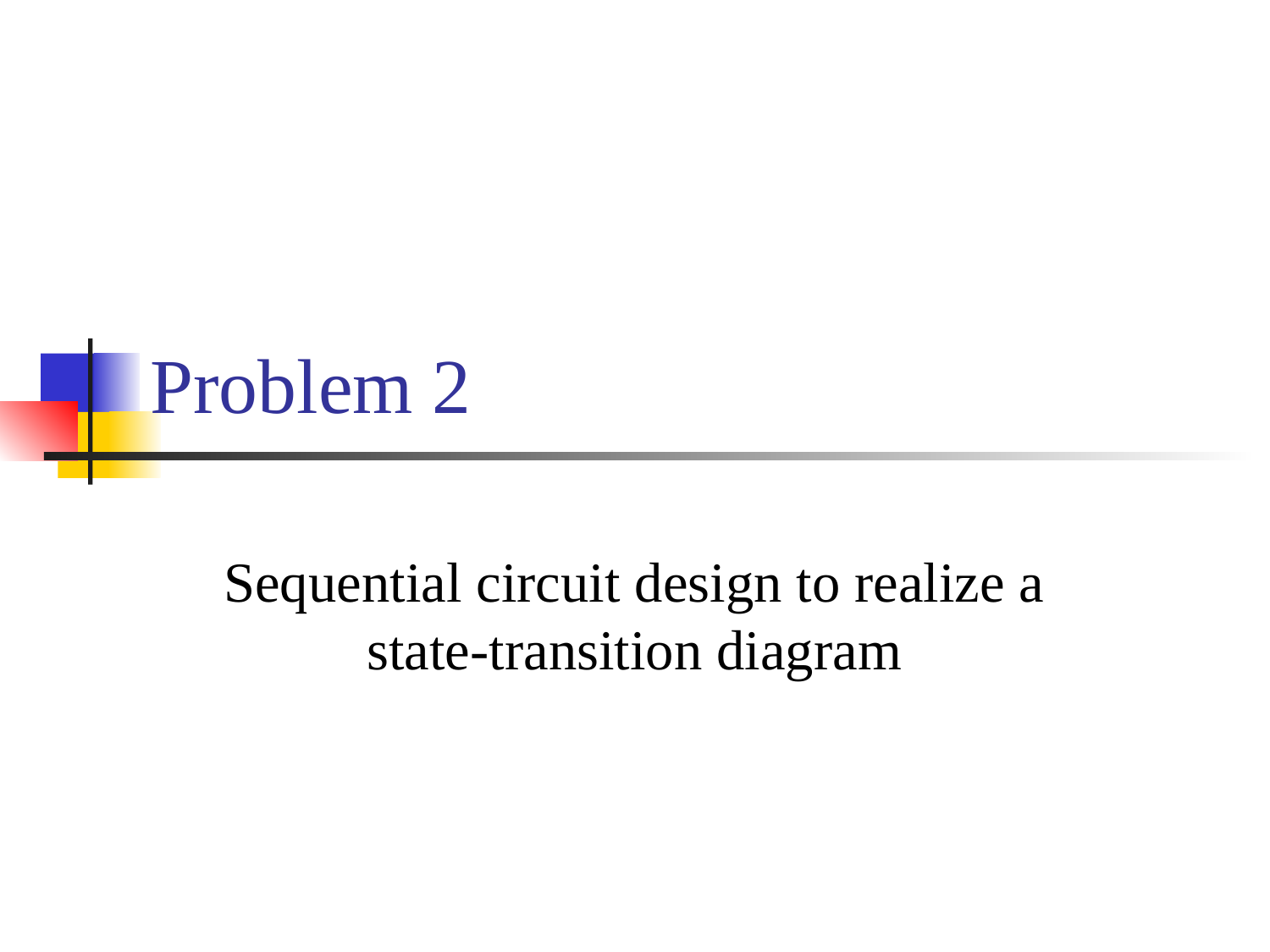

# Problem 2
Sequential circuit design to realize a state-transition diagram